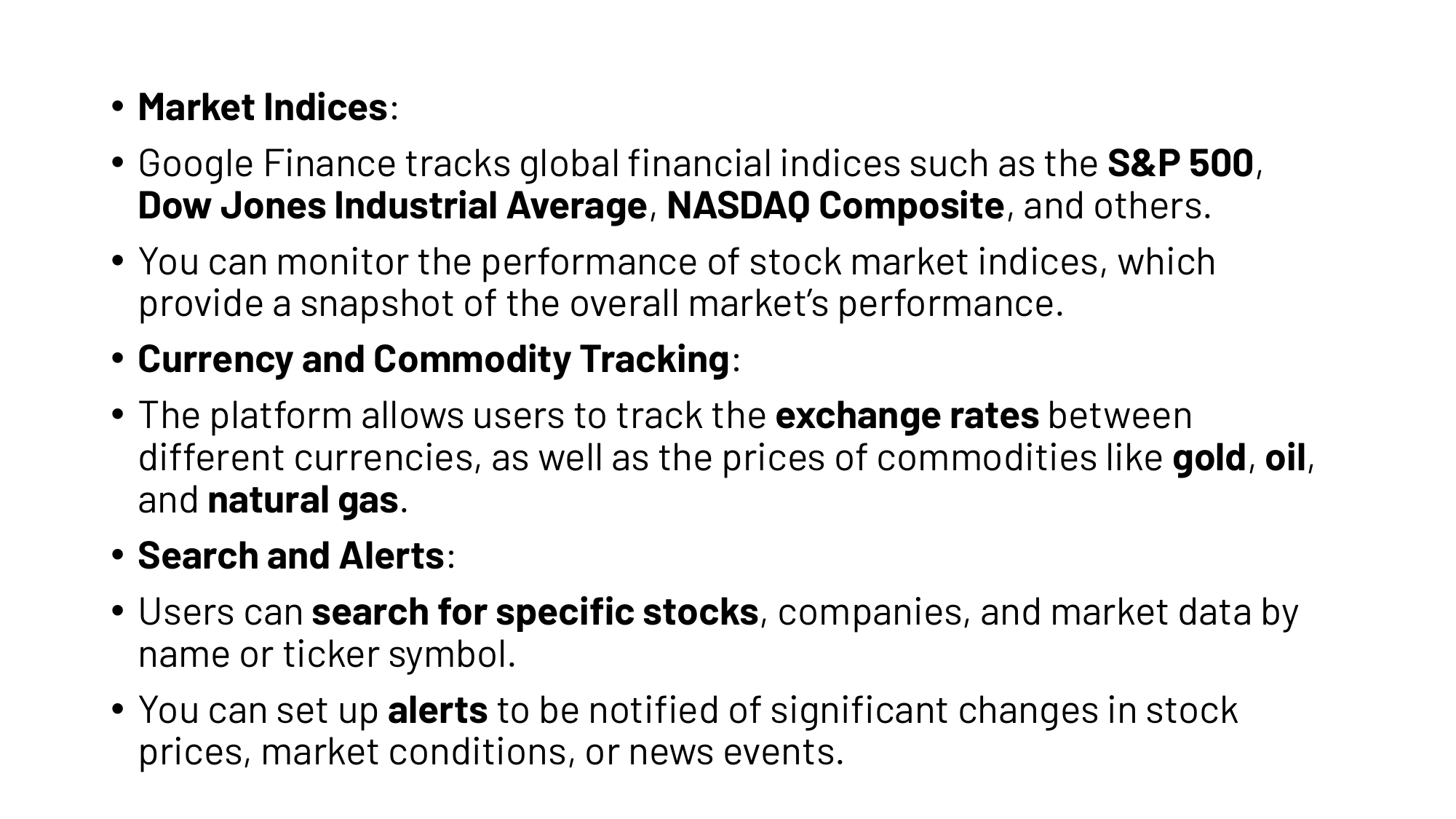

Market Indices:
Google Finance tracks global financial indices such as the S&P 500, Dow Jones Industrial Average, NASDAQ Composite, and others.
You can monitor the performance of stock market indices, which provide a snapshot of the overall market’s performance.
Currency and Commodity Tracking:
The platform allows users to track the exchange rates between different currencies, as well as the prices of commodities like gold, oil, and natural gas.
Search and Alerts:
Users can search for specific stocks, companies, and market data by name or ticker symbol.
You can set up alerts to be notified of significant changes in stock prices, market conditions, or news events.